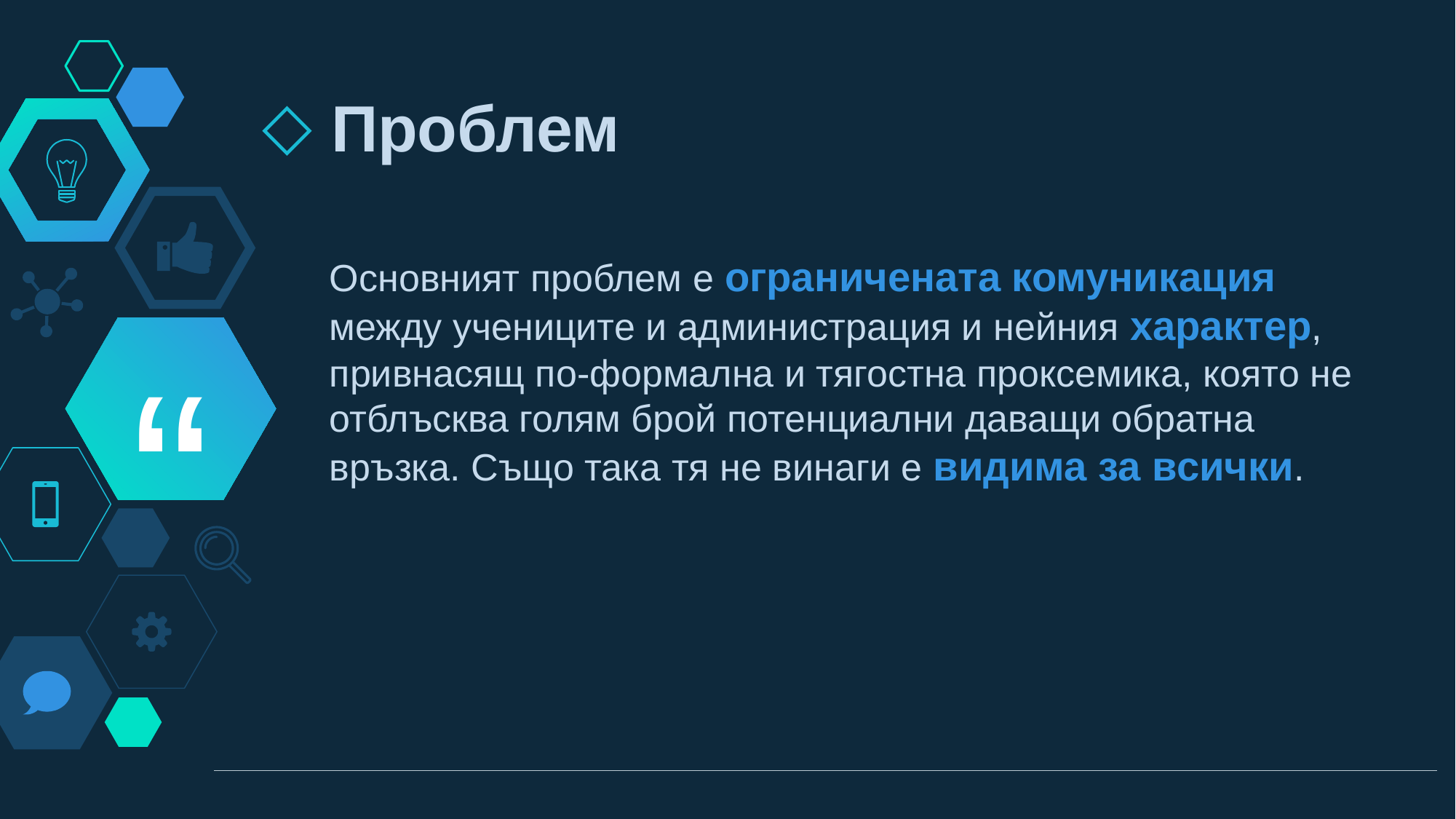

Проблем
Основният проблем е ограничената комуникация между учениците и администрация и нейния характер, привнасящ по-формална и тягостна проксемика, която не отблъсква голям брой потенциални даващи обратна връзка. Също така тя не винаги е видима за всички.